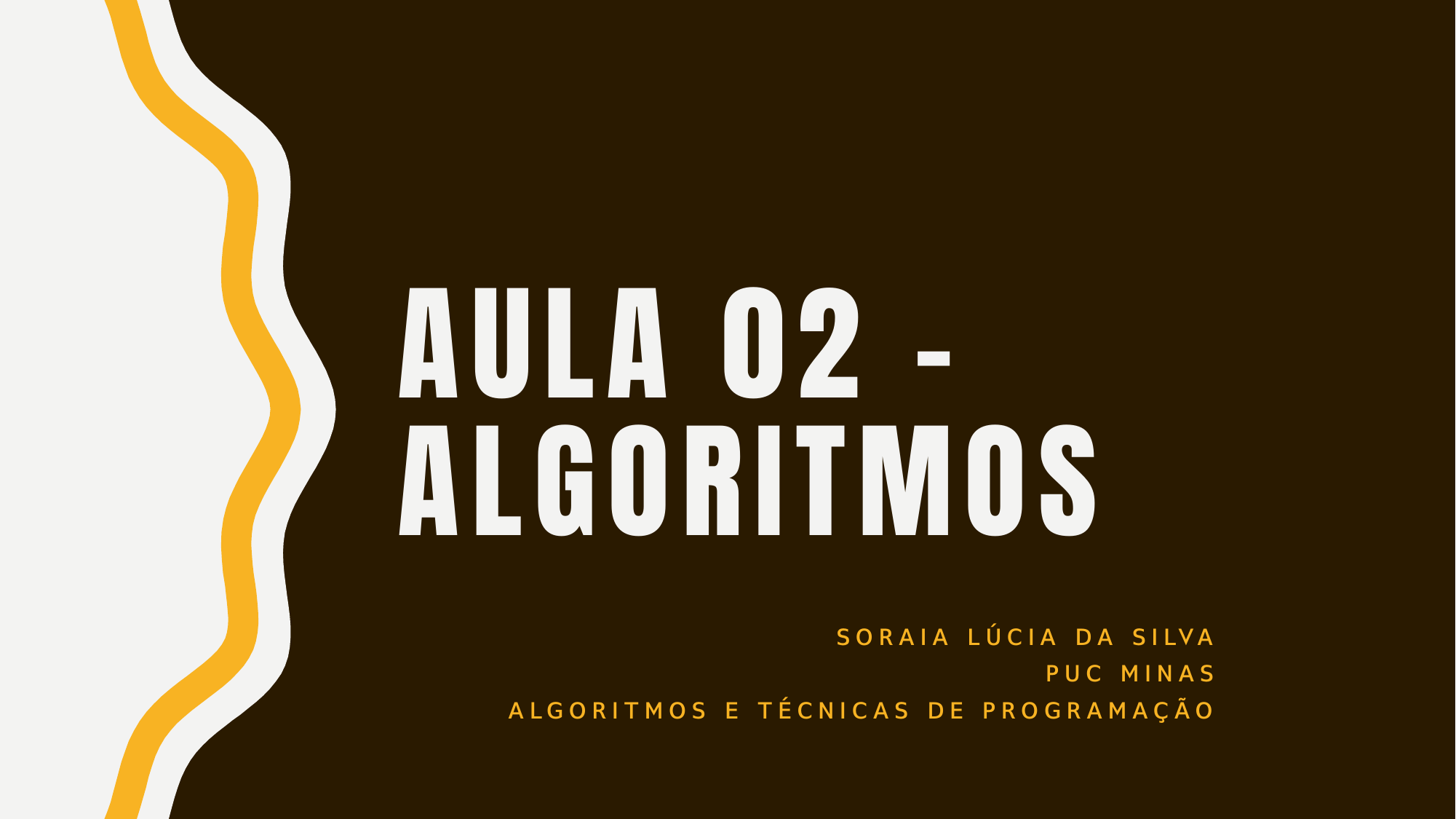

# Aula 02 - Algoritmos
Soraia lúcia da silva
pUc minas
Algoritmos e técnicas de programação